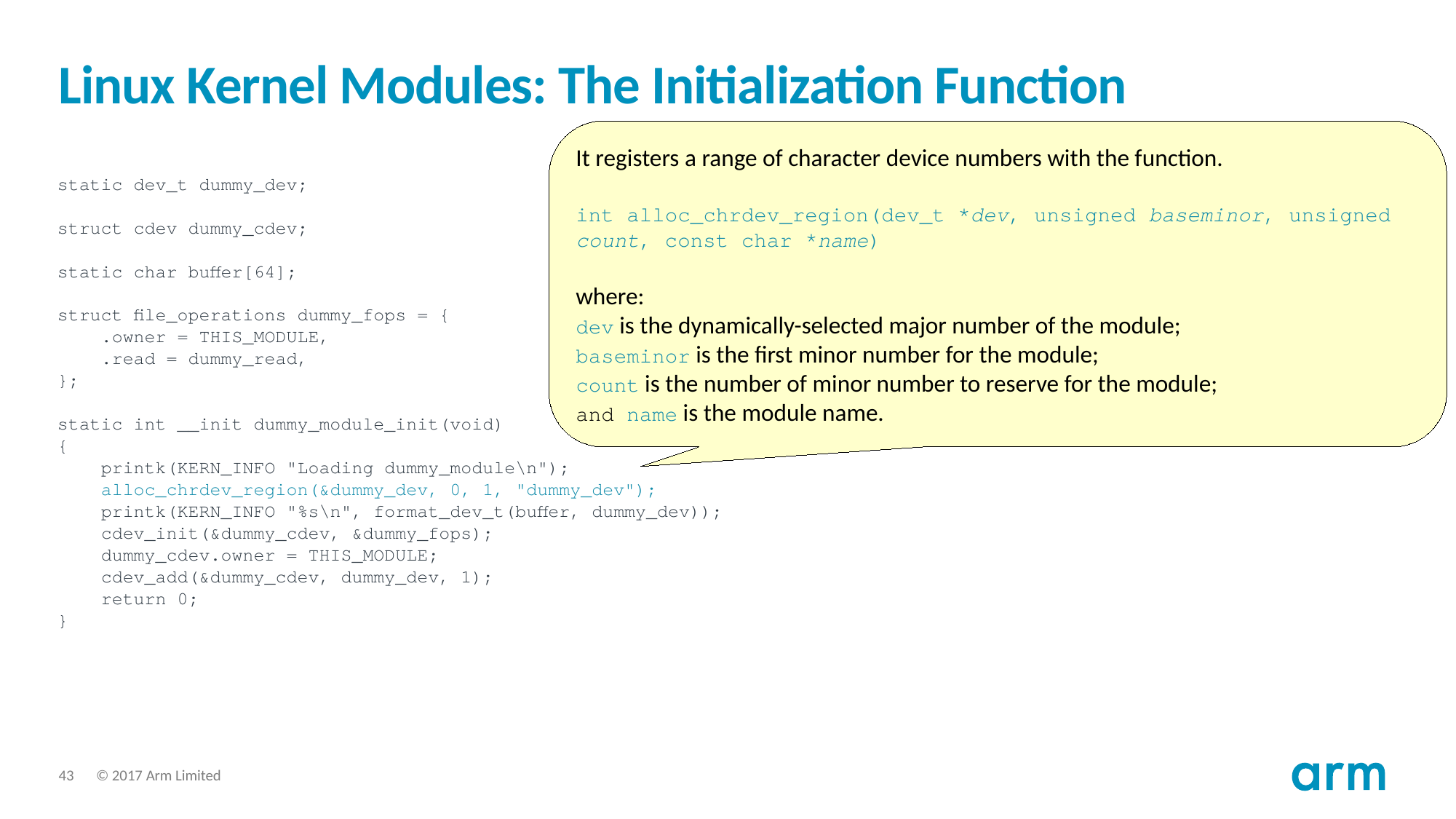

# Linux Kernel Modules: The Initialization Function
It registers a range of character device numbers with the function.

int alloc_chrdev_region(dev_t *dev, unsigned baseminor, unsigned count, const char *name)

where:
dev is the dynamically-selected major number of the module;
baseminor is the first minor number for the module;
count is the number of minor number to reserve for the module;
and name is the module name.
static dev_t dummy_dev;

struct cdev dummy_cdev;

static char buffer[64];

struct file_operations dummy_fops = {
    .owner = THIS_MODULE,
    .read = dummy_read,
};

static int __init dummy_module_init(void)
{
    printk(KERN_INFO "Loading dummy_module\n");
    alloc_chrdev_region(&dummy_dev, 0, 1, "dummy_dev");
    printk(KERN_INFO "%s\n", format_dev_t(buffer, dummy_dev));
    cdev_init(&dummy_cdev, &dummy_fops);
    dummy_cdev.owner = THIS_MODULE;
    cdev_add(&dummy_cdev, dummy_dev, 1);
    return 0;
}